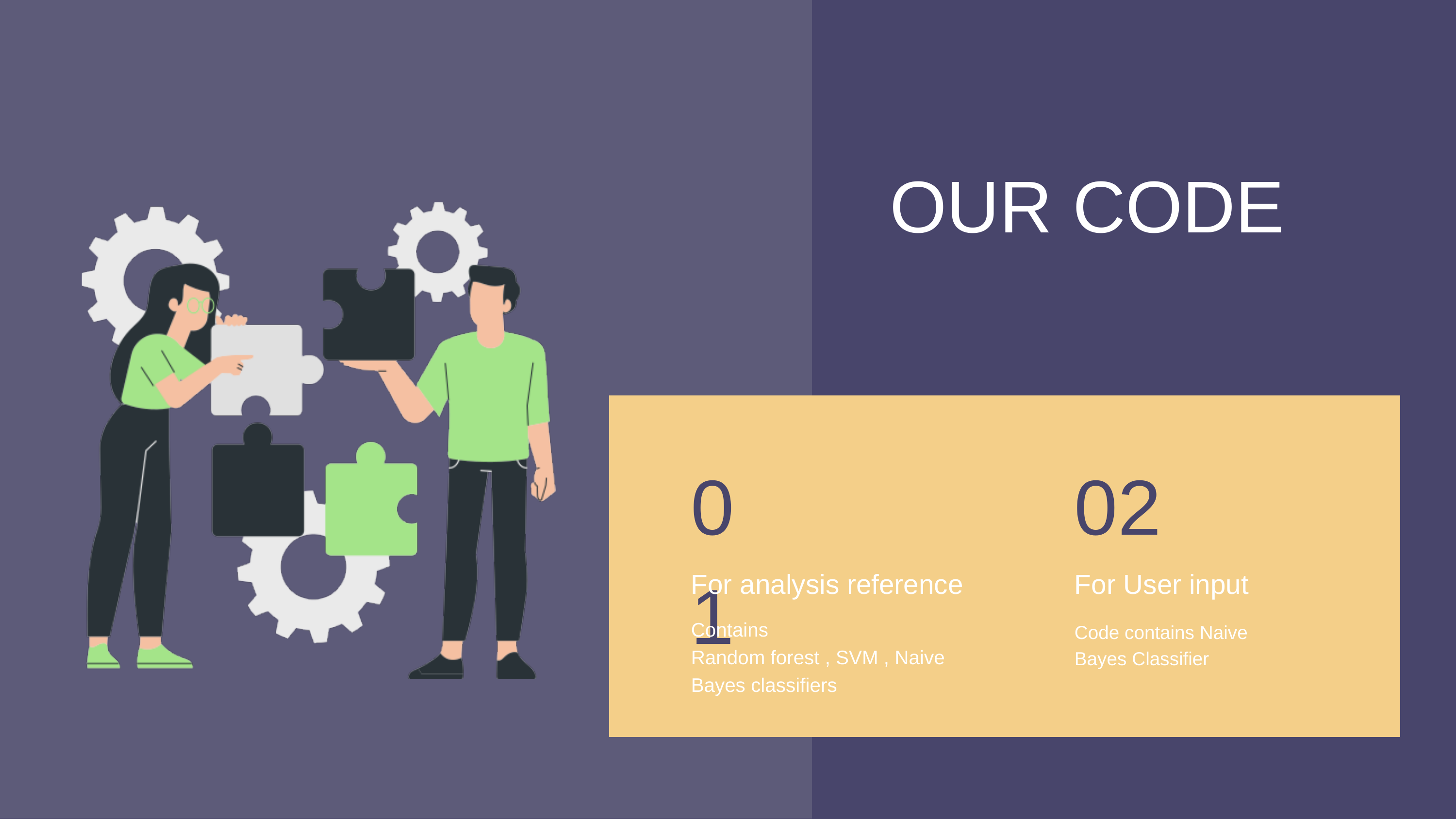

OUR CODE

02
01
For analysis reference
For User input
Contains
Random forest , SVM , Naive Bayes classifiers
Code contains Naive Bayes Classifier